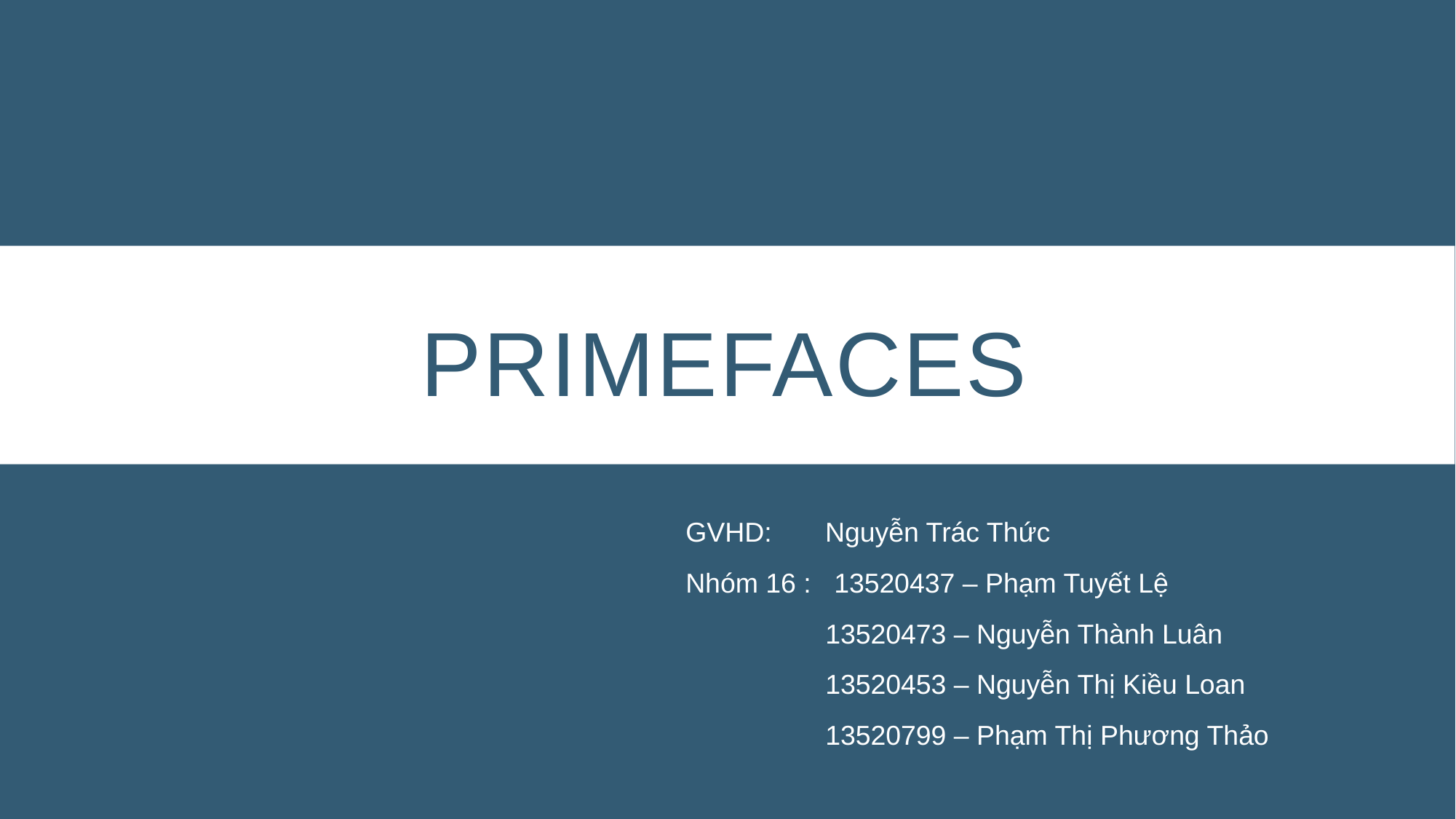

# PRIMEFACES
GVHD:       Nguyễn Trác Thức
Nhóm 16 :   13520437 – Phạm Tuyết Lệ
	    13520473 – Nguyễn Thành Luân
	    13520453 – Nguyễn Thị Kiều Loan
	    13520799 – Phạm Thị Phương Thảo